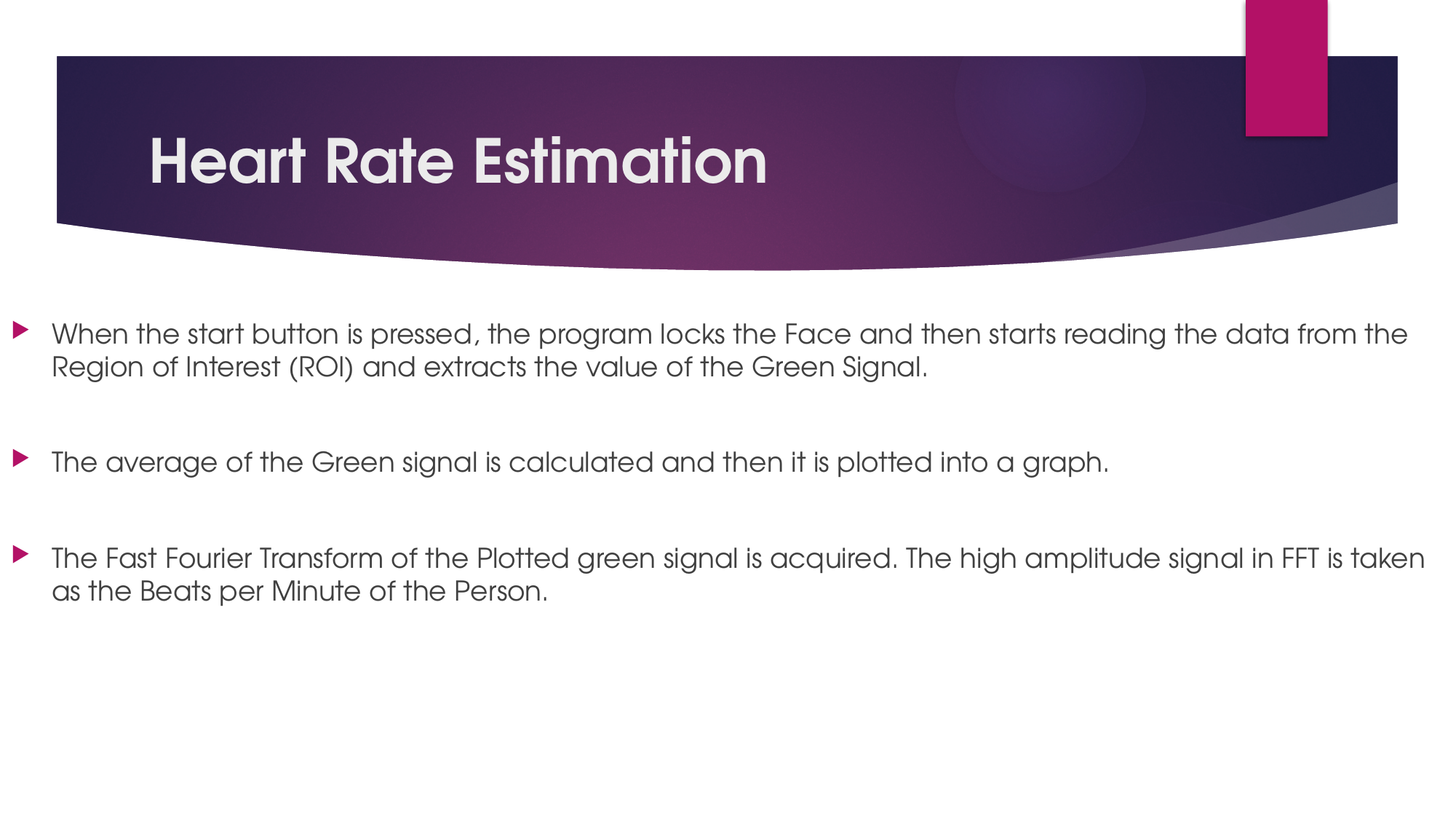

# Heart Rate Estimation
When the start button is pressed, the program locks the Face and then starts reading the data from the Region of Interest (ROI) and extracts the value of the Green Signal.

The average of the Green signal is calculated and then it is plotted into a graph.

The Fast Fourier Transform of the Plotted green signal is acquired. The high amplitude signal in FFT is taken as the Beats per Minute of the Person.